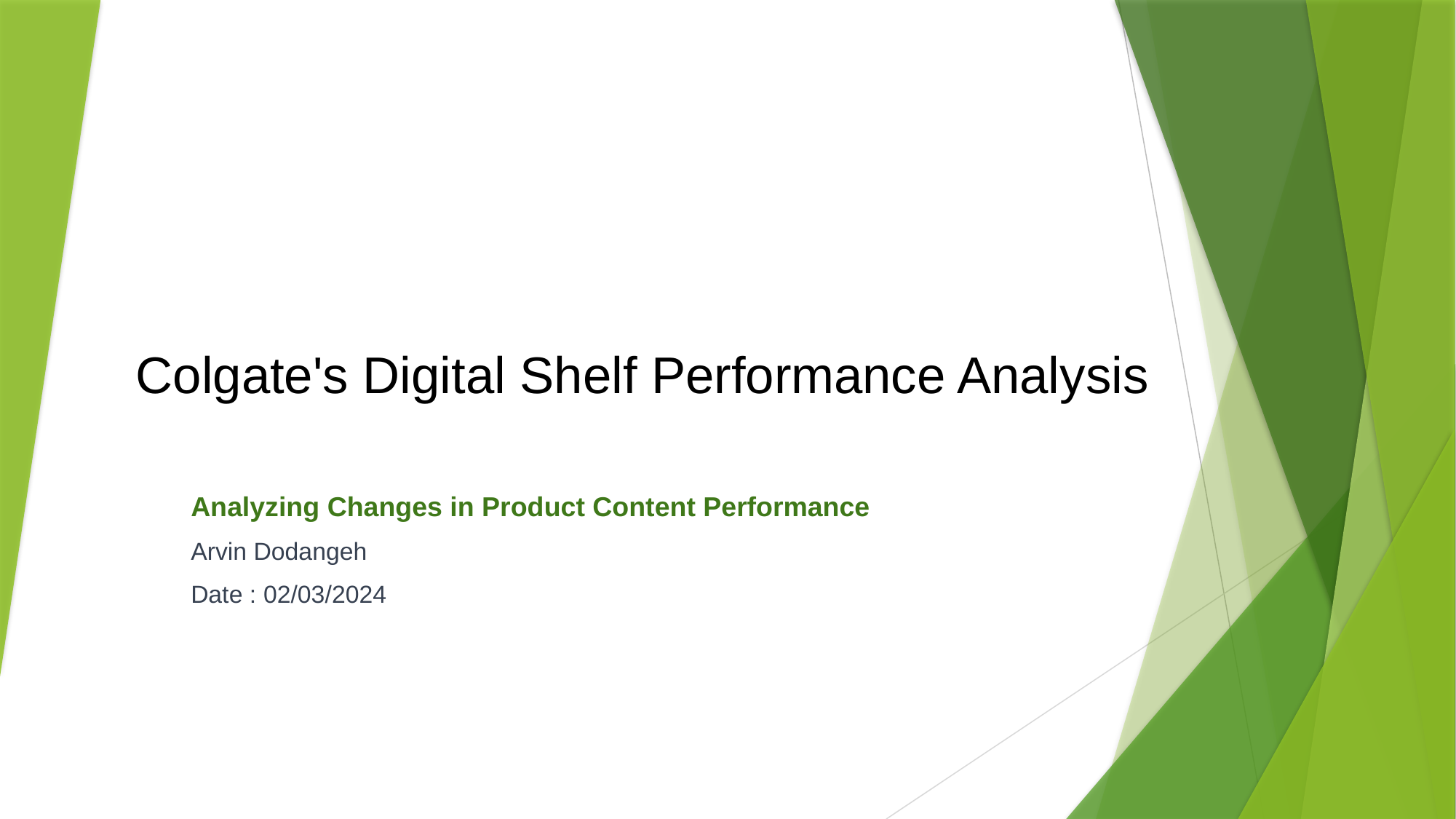

# Colgate's Digital Shelf Performance Analysis
Analyzing Changes in Product Content Performance
Arvin Dodangeh
Date : 02/03/2024